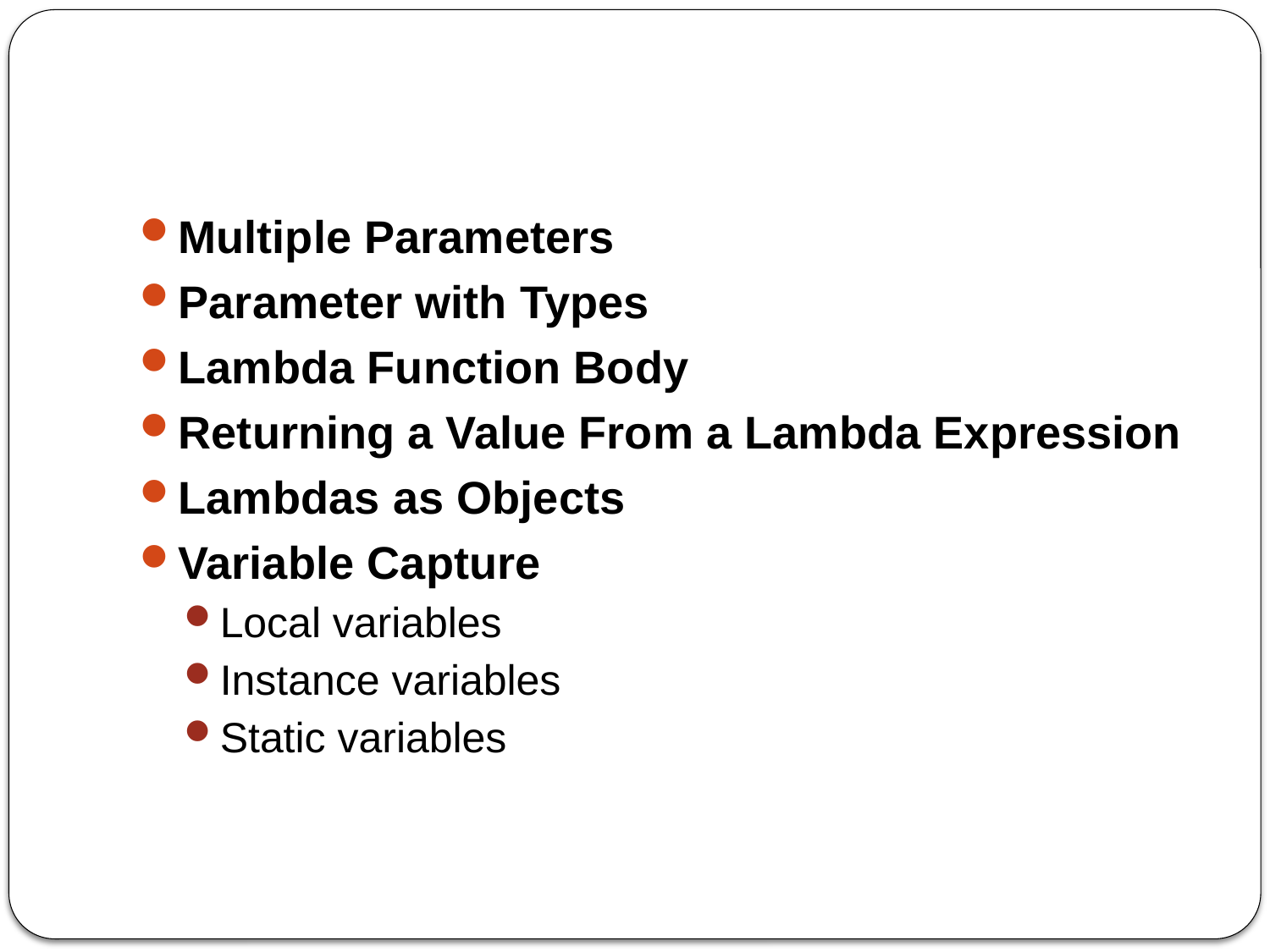

#
Multiple Parameters
Parameter with Types
Lambda Function Body
Returning a Value From a Lambda Expression
Lambdas as Objects
Variable Capture
Local variables
Instance variables
Static variables